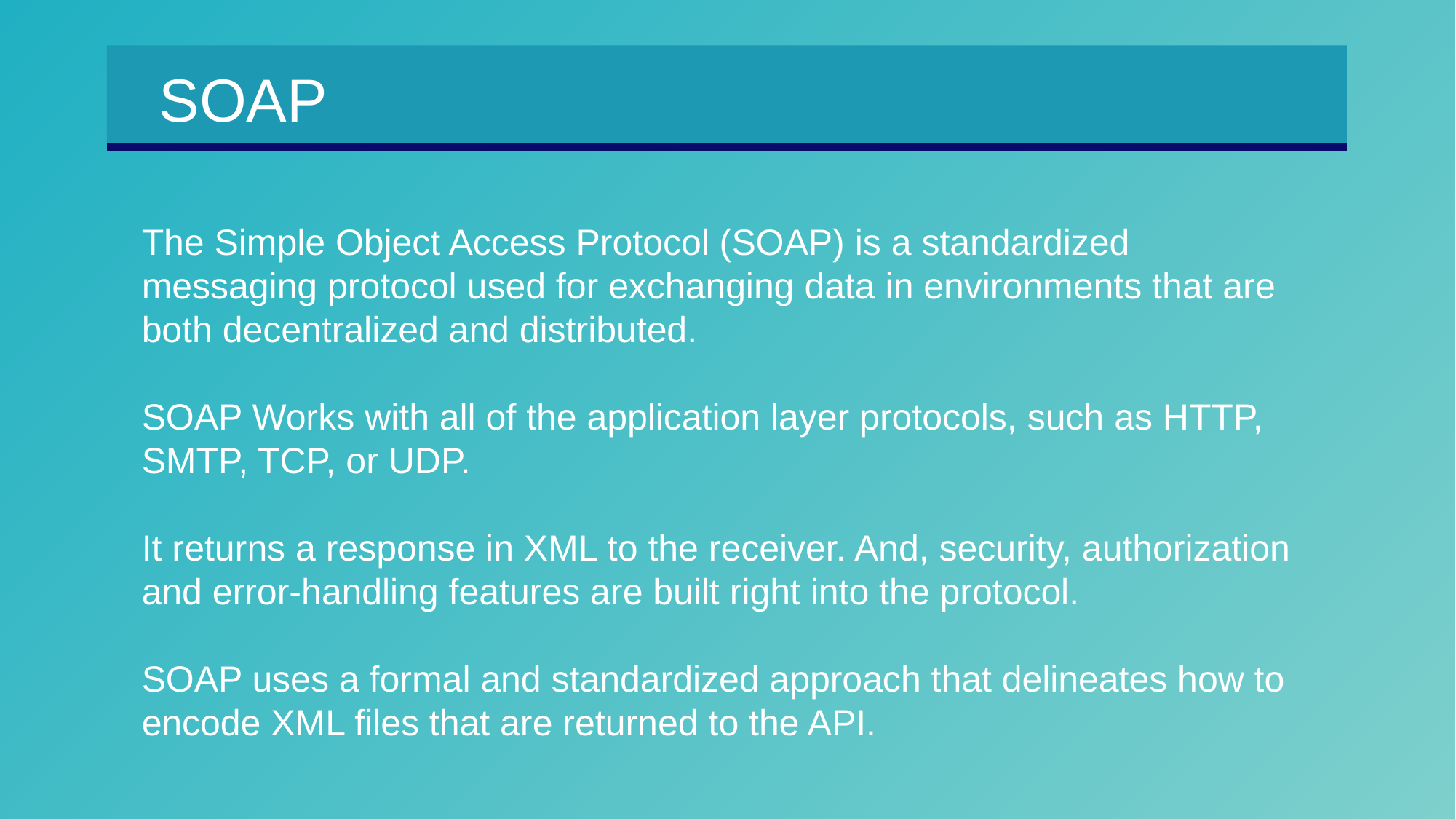

SOAP
The Simple Object Access Protocol (SOAP) is a standardized messaging protocol used for exchanging data in environments that are both decentralized and distributed.

SOAP Works with all of the application layer protocols, such as HTTP, SMTP, TCP, or UDP.

It returns a response in XML to the receiver. And, security, authorization and error-handling features are built right into the protocol.

SOAP uses a formal and standardized approach that delineates how to encode XML files that are returned to the API.